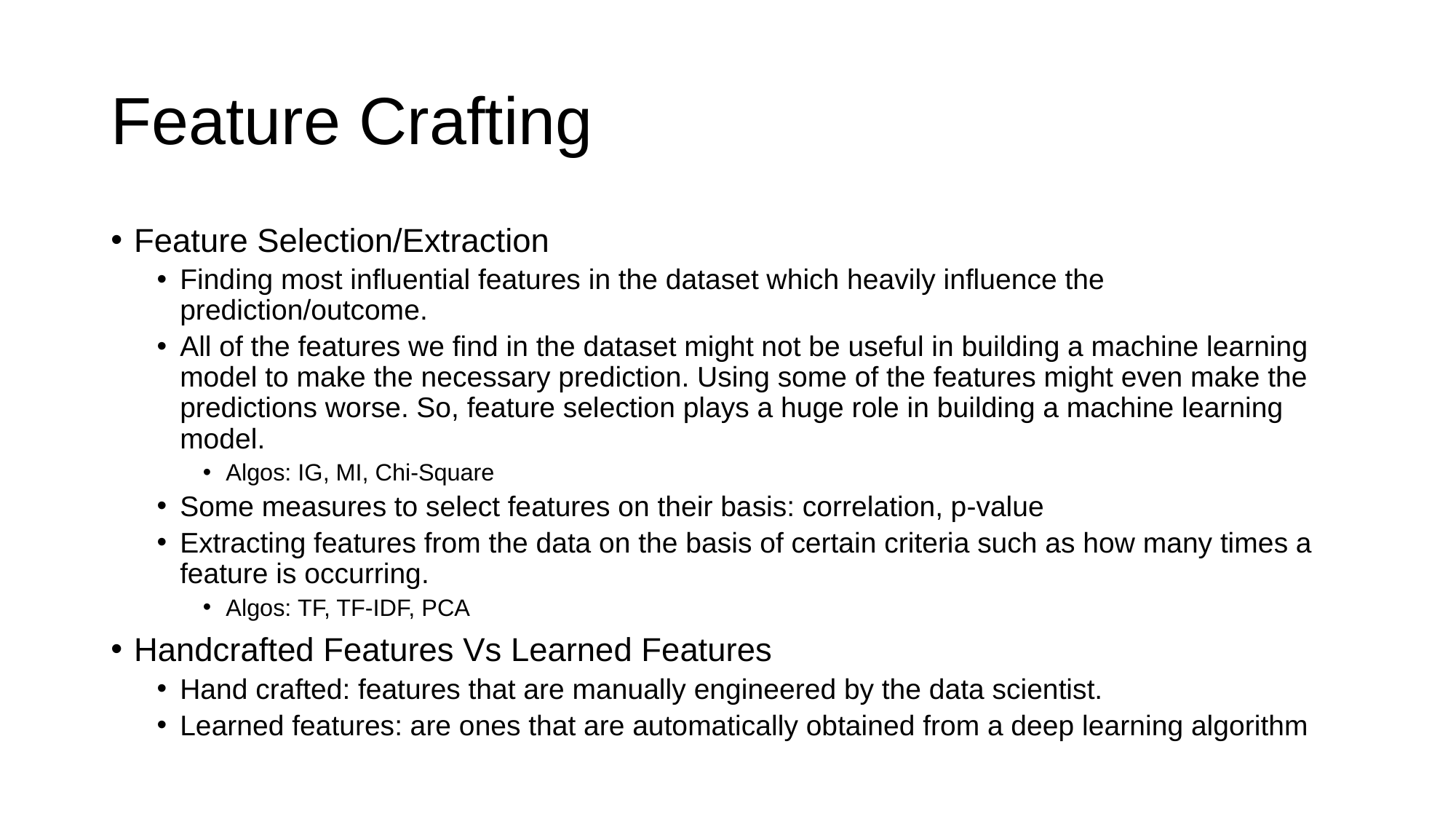

# Feature Crafting
Feature Selection/Extraction
Finding most influential features in the dataset which heavily influence the prediction/outcome.
All of the features we find in the dataset might not be useful in building a machine learning model to make the necessary prediction. Using some of the features might even make the predictions worse. So, feature selection plays a huge role in building a machine learning model.
Algos: IG, MI, Chi-Square
Some measures to select features on their basis: correlation, p-value
Extracting features from the data on the basis of certain criteria such as how many times a feature is occurring.
Algos: TF, TF-IDF, PCA
Handcrafted Features Vs Learned Features
Hand crafted: features that are manually engineered by the data scientist.
Learned features: are ones that are automatically obtained from a deep learning algorithm